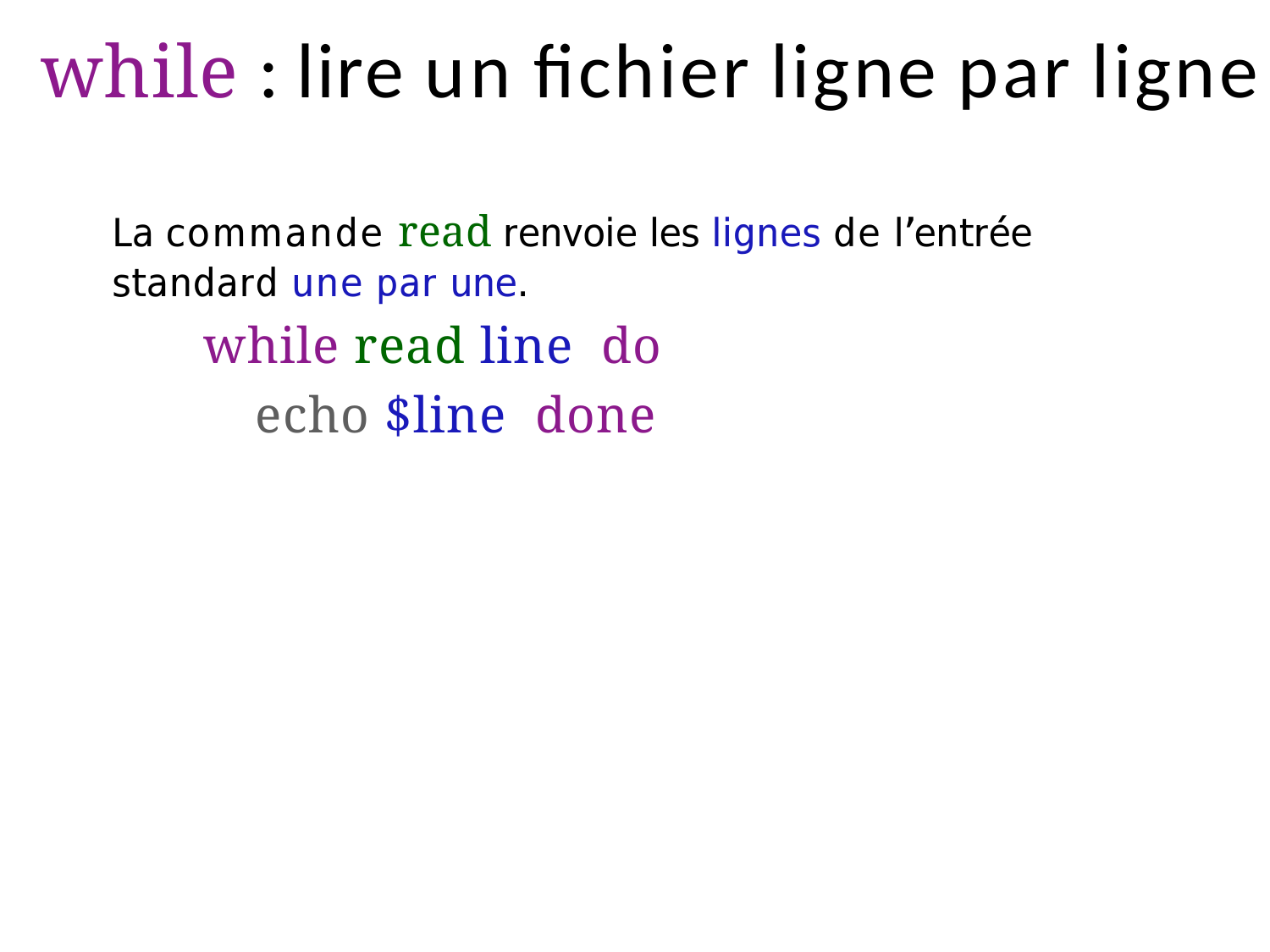

# while : lire un ﬁchier ligne par ligne
La commande read renvoie les lignes de l’entrée  standard une par une.
while read line  do
echo $line  done